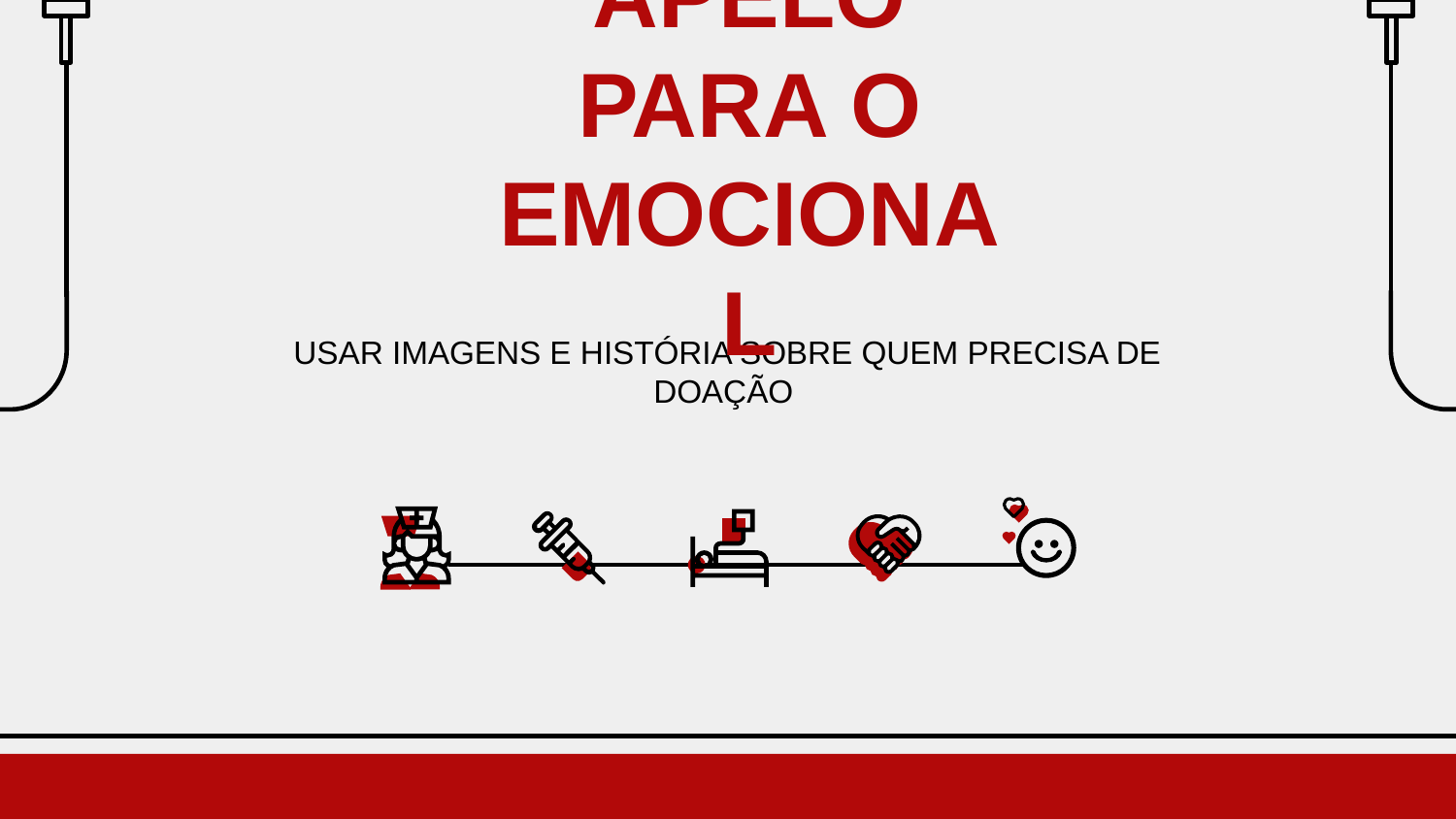

# APELO PARA O EMOCIONAL

USAR IMAGENS E HISTÓRIA SOBRE QUEM PRECISA DE DOAÇÃO